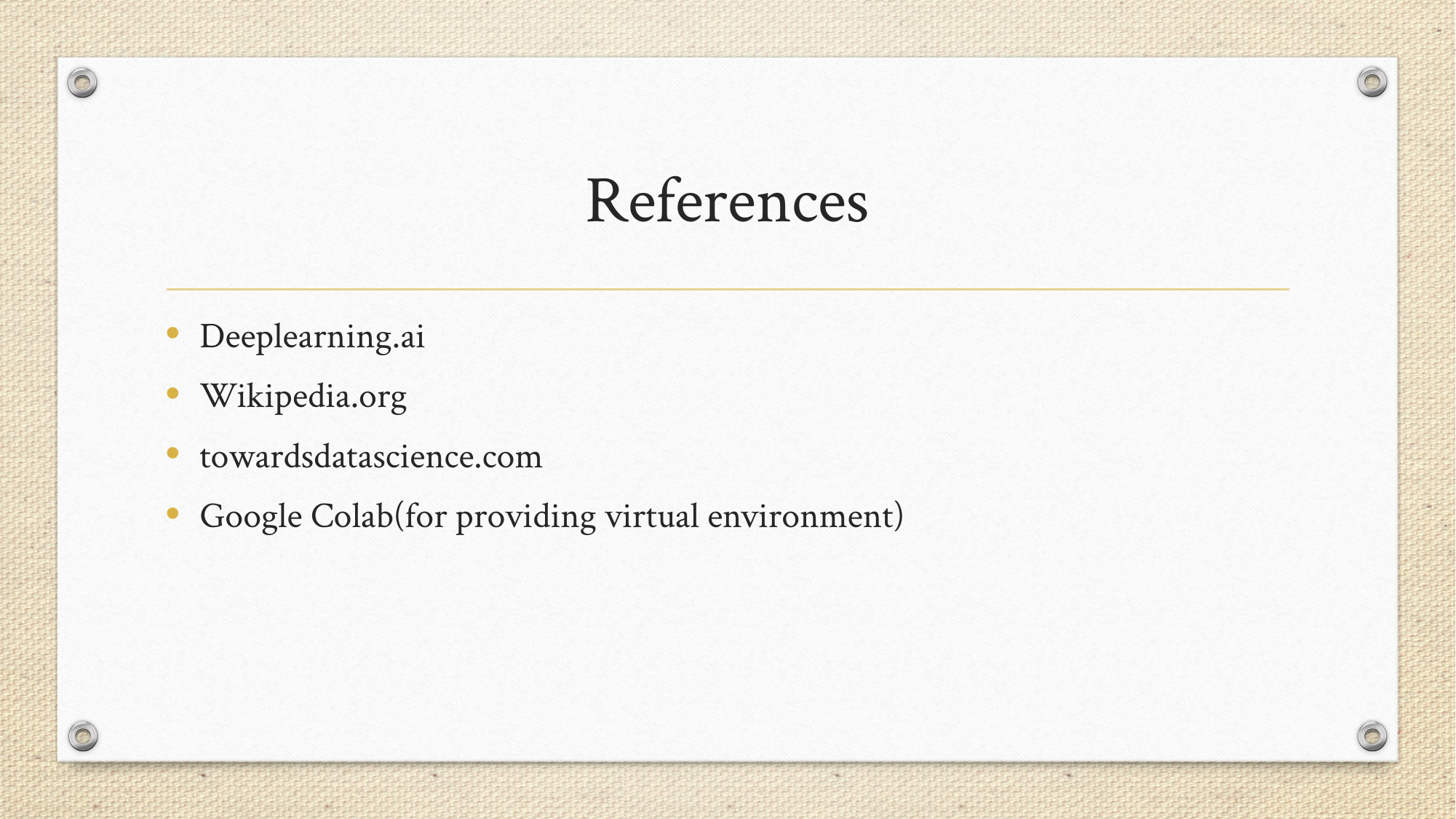

# References
Deeplearning.ai
Wikipedia.org
towardsdatascience.com
Google Colab(for providing virtual environment)